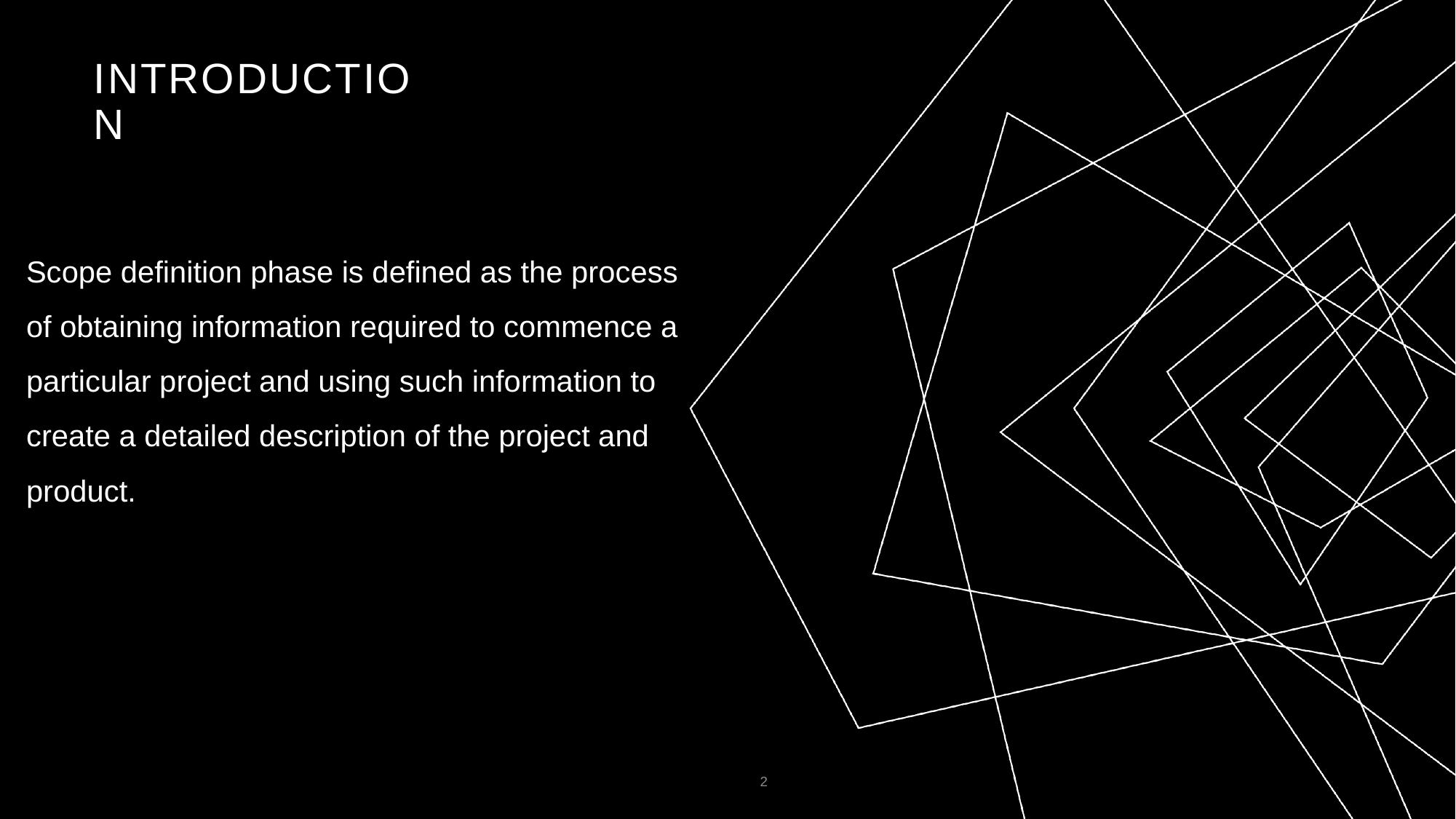

# INTRODUCTION
Scope definition phase is defined as the process of obtaining information required to commence a particular project and using such information to create a detailed description of the project and product.

2